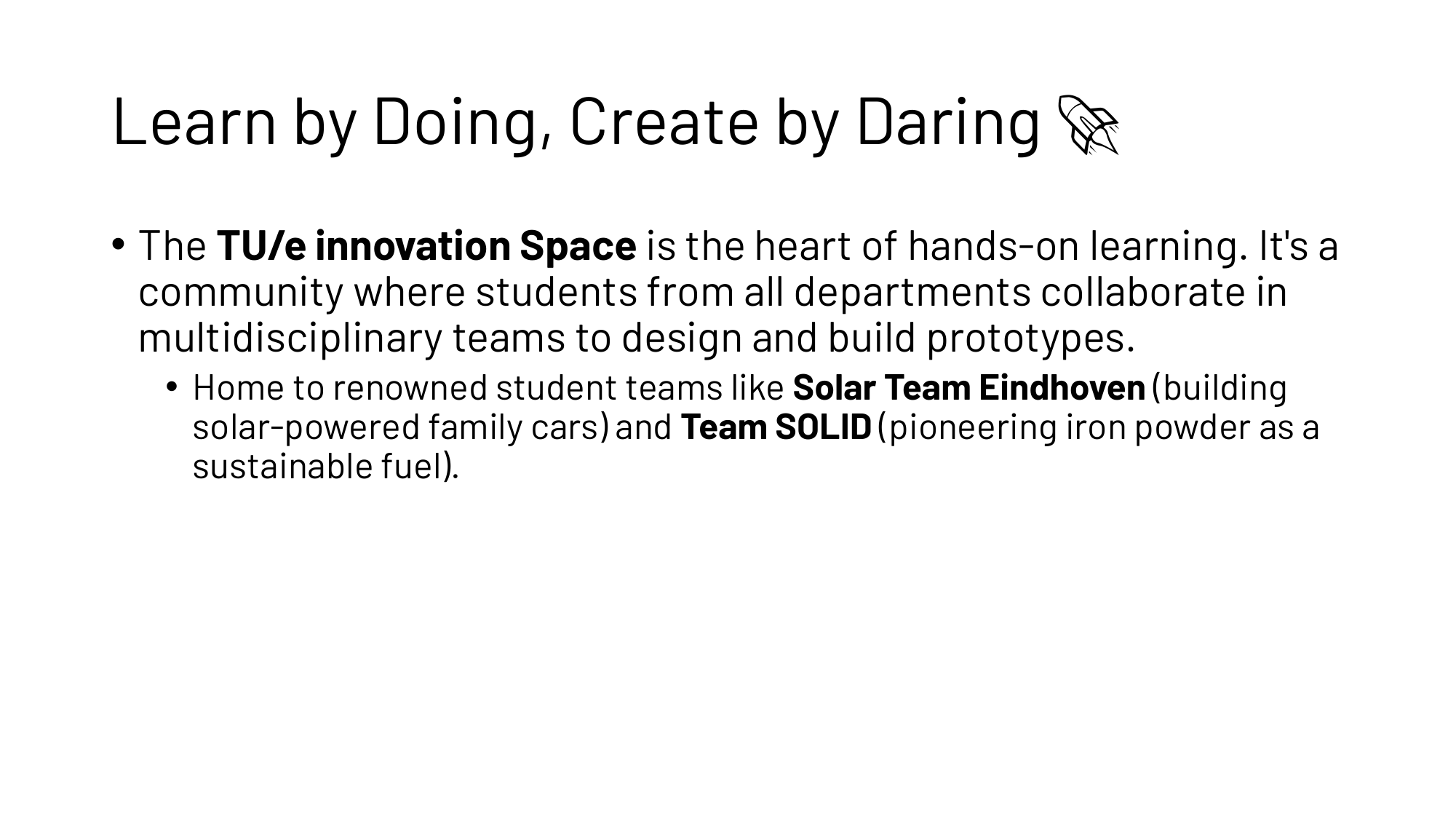

# Learn by Doing, Create by Daring 🚀
The TU/e innovation Space is the heart of hands-on learning. It's a community where students from all departments collaborate in multidisciplinary teams to design and build prototypes.
Home to renowned student teams like Solar Team Eindhoven (building solar-powered family cars) and Team SOLID (pioneering iron powder as a sustainable fuel).